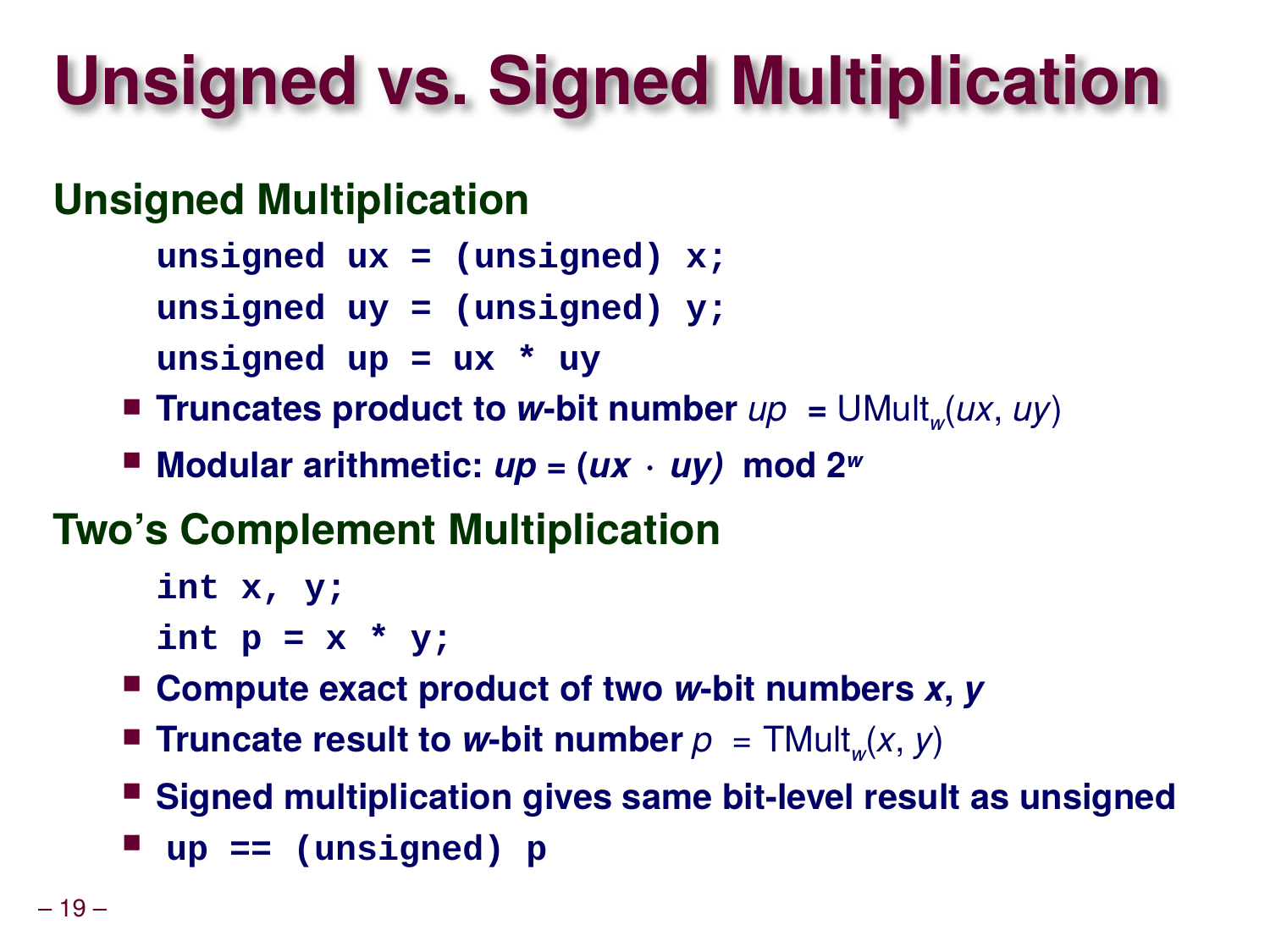

# Unsigned vs. Signed Multiplication
Unsigned Multiplication
	unsigned ux = (unsigned) x;
	unsigned uy = (unsigned) y;
	unsigned up = ux * uy
Truncates product to w-bit number up  = UMultw(ux, uy)
Modular arithmetic: up = (ux ⋅ uy)  mod 2w
Two’s Complement Multiplication
	int x, y;
	int p = x * y;
Compute exact product of two w-bit numbers x, y
Truncate result to w-bit number p  = TMultw(x, y)
Signed multiplication gives same bit-level result as unsigned
 up == (unsigned) p